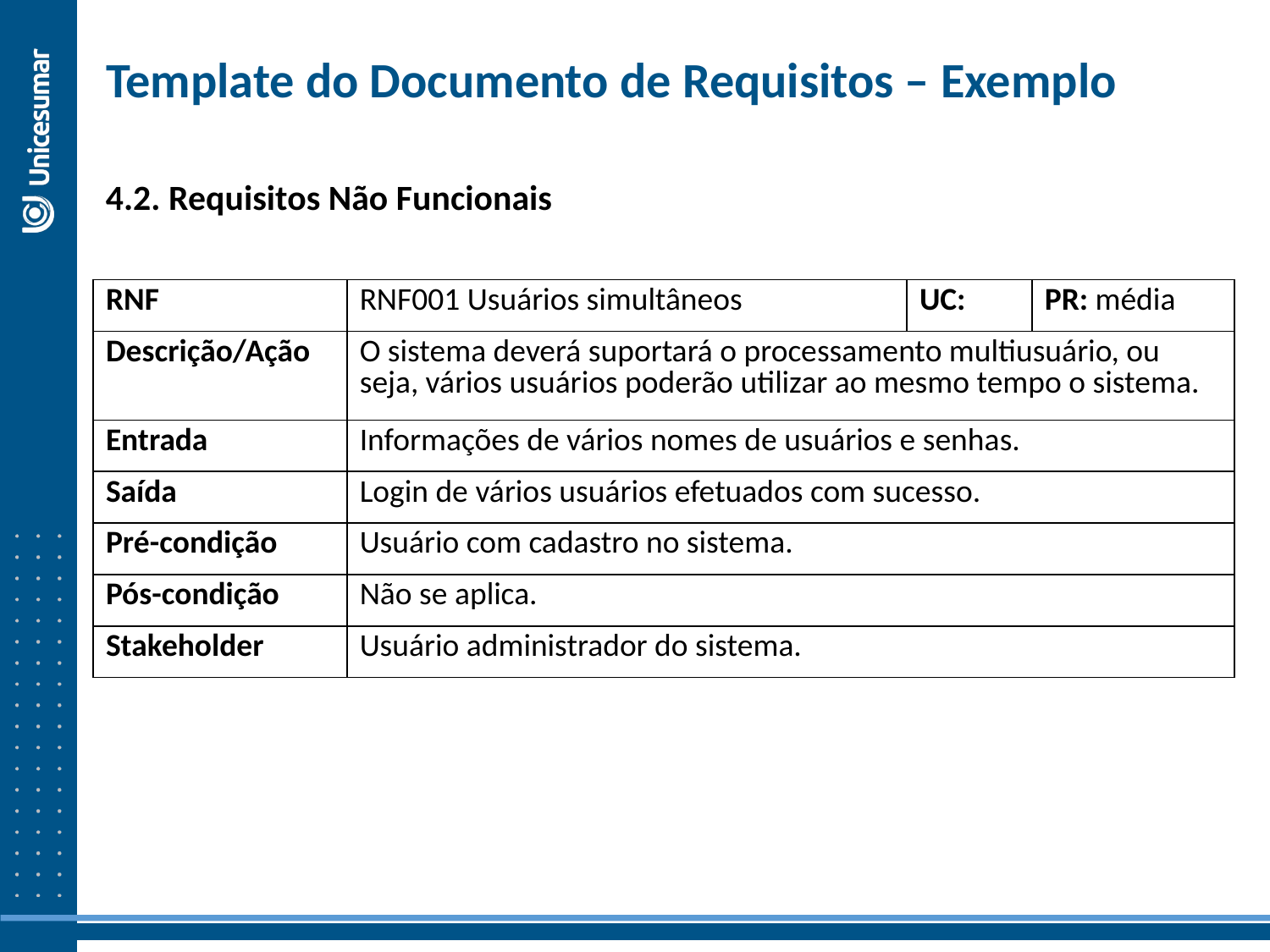

Template do Documento de Requisitos – Exemplo
4.2. Requisitos Não Funcionais
| RNF | RNF001 Usuários simultâneos | UC: | PR: média |
| --- | --- | --- | --- |
| Descrição/Ação | O sistema deverá suportará o processamento multiusuário, ou seja, vários usuários poderão utilizar ao mesmo tempo o sistema. |  |  |
| Entrada | Informações de vários nomes de usuários e senhas. |  |  |
| Saída | Login de vários usuários efetuados com sucesso. |  |  |
| Pré-condição | Usuário com cadastro no sistema. |  |  |
| Pós-condição | Não se aplica. |  |  |
| Stakeholder | Usuário administrador do sistema. |  |  |